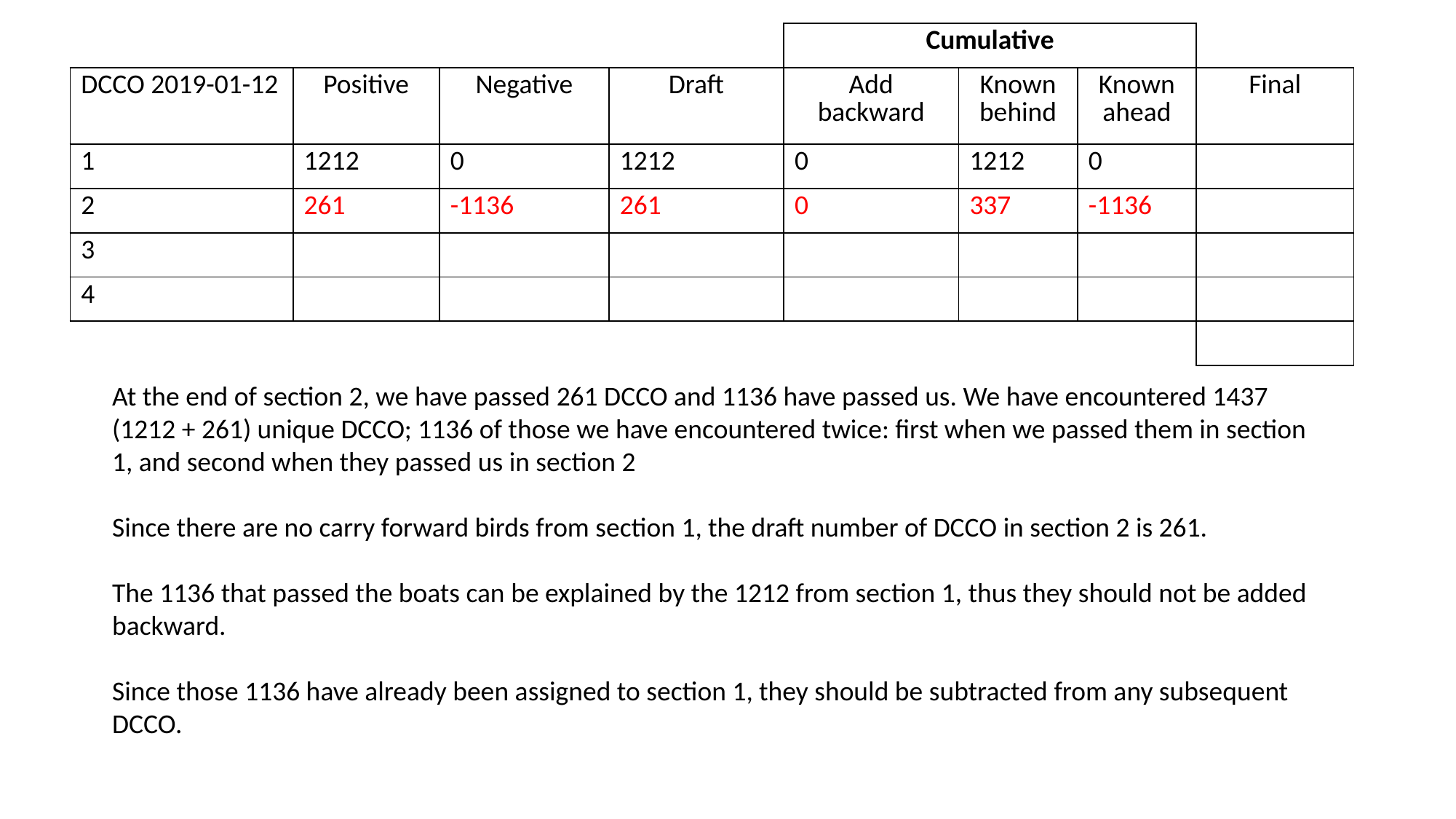

|  |  |  |  | Cumulative |  |  |  |
| --- | --- | --- | --- | --- | --- | --- | --- |
| DCCO 2019-01-12 | Positive | Negative | Draft | Add backward | Known behind | Known ahead | Final |
| 1 | 1212 | 0 | 1212 | 0 | 1212 | 0 |  |
| 2 | 261 | -1136 | 261 | 0 | 337 | -1136 |  |
| 3 |  |  |  |  |  |  |  |
| 4 |  |  |  |  |  |  |  |
|  |  |  |  |  |  |  |  |
At the end of section 2, we have passed 261 DCCO and 1136 have passed us. We have encountered 1437 (1212 + 261) unique DCCO; 1136 of those we have encountered twice: first when we passed them in section 1, and second when they passed us in section 2

Since there are no carry forward birds from section 1, the draft number of DCCO in section 2 is 261.

The 1136 that passed the boats can be explained by the 1212 from section 1, thus they should not be added backward.

Since those 1136 have already been assigned to section 1, they should be subtracted from any subsequent DCCO.